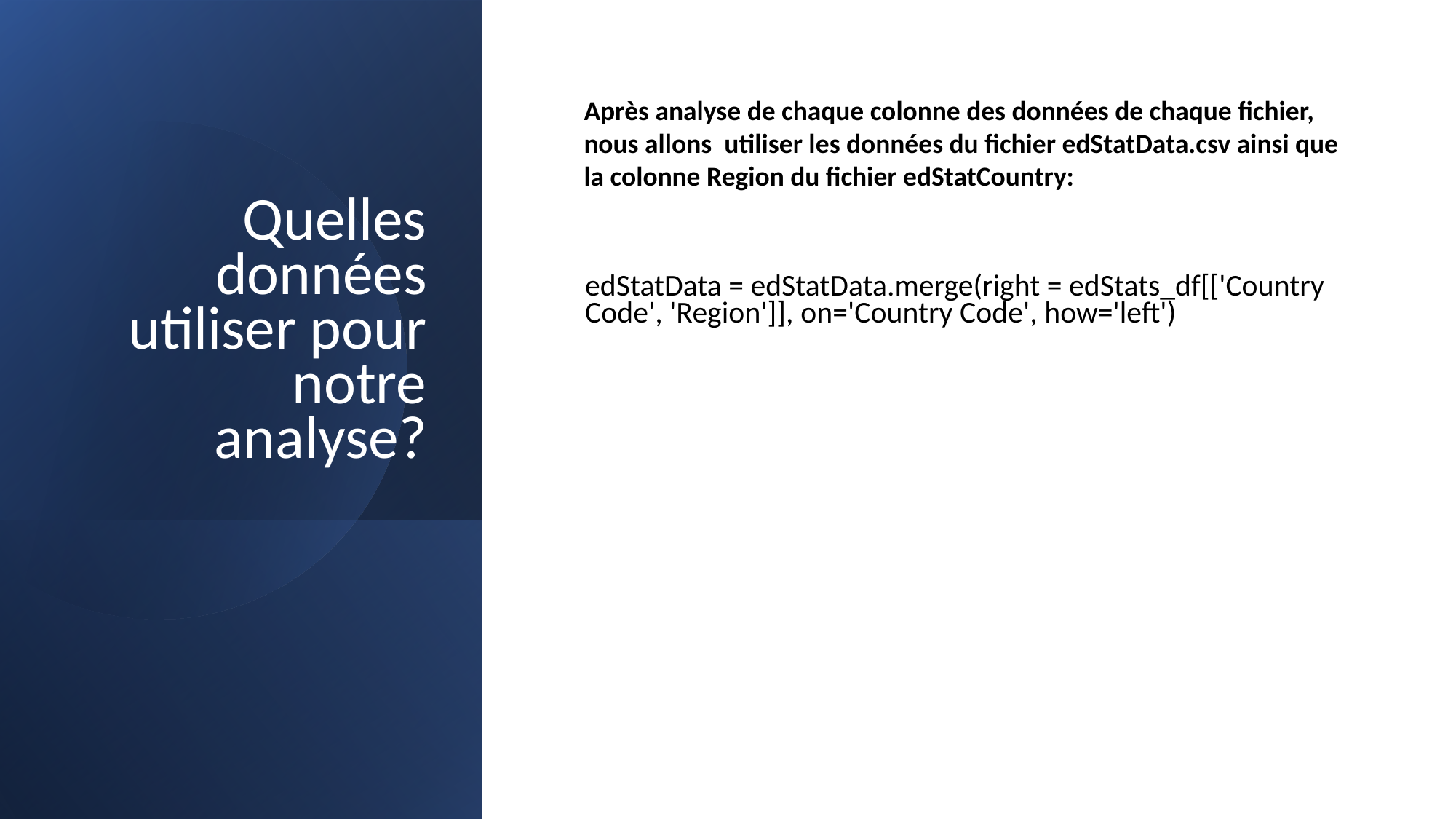

Quelles données utiliser pour notre analyse?
Après analyse de chaque colonne des données de chaque fichier, nous allons  utiliser les données du fichier edStatData.csv ainsi que la colonne Region du fichier edStatCountry:

edStatData = edStatData.merge(right = edStats_df[['Country Code', 'Region']], on='Country Code', how='left')